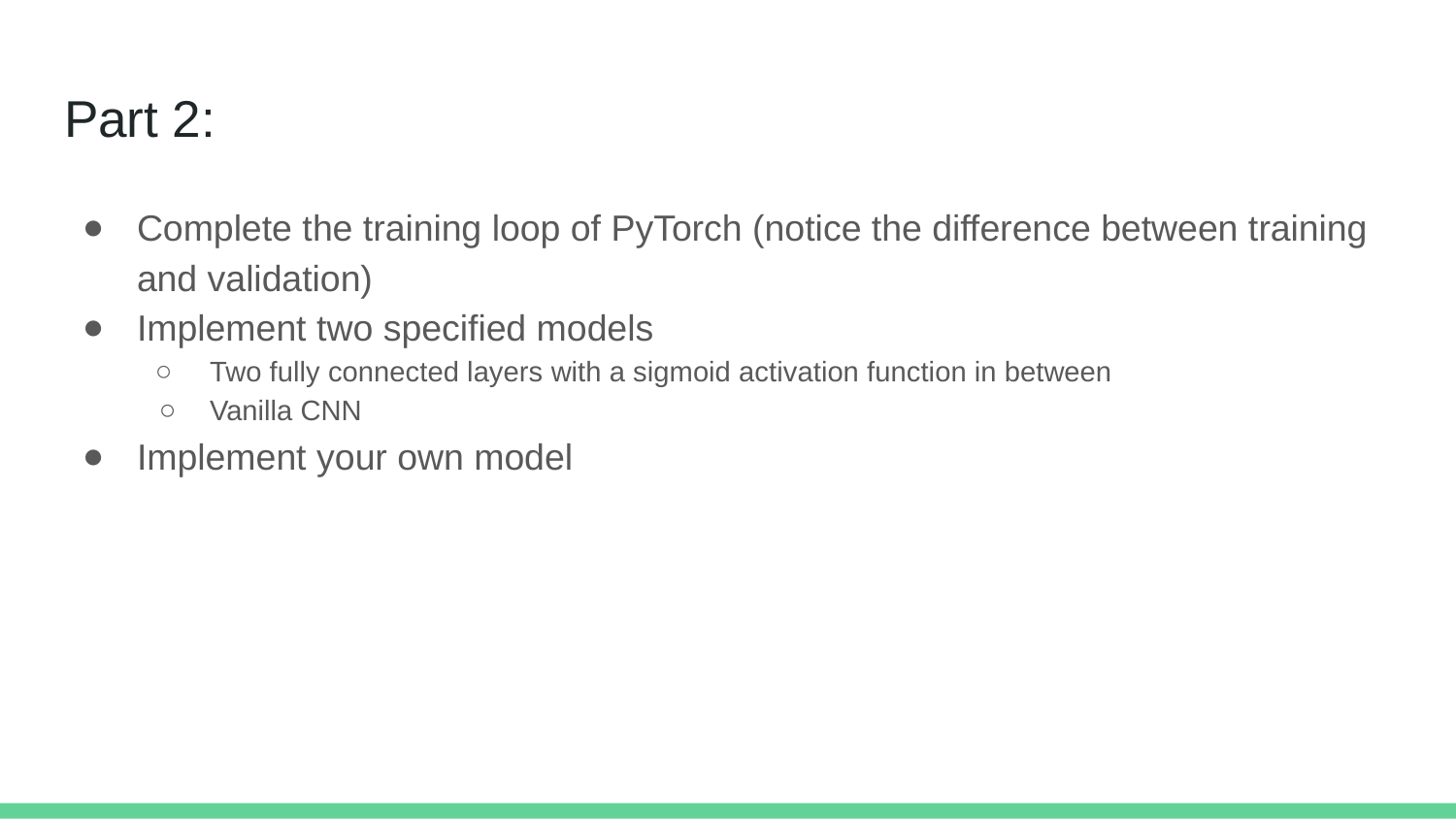

# Part 2:
Complete the training loop of PyTorch (notice the difference between training and validation)
Implement two specified models
Two fully connected layers with a sigmoid activation function in between
Vanilla CNN
Implement your own model